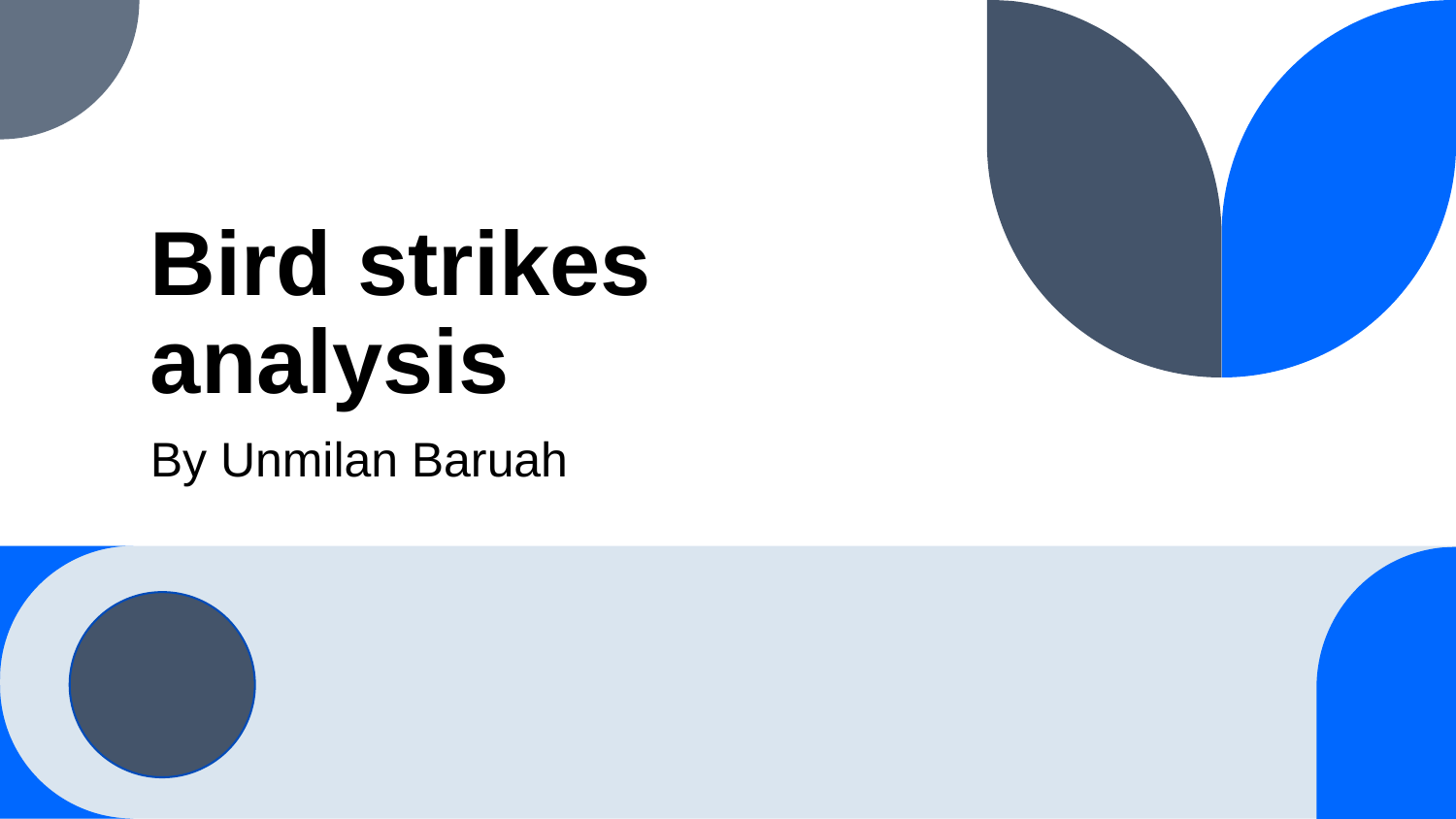

# Bird strikes analysis
By Unmilan Baruah